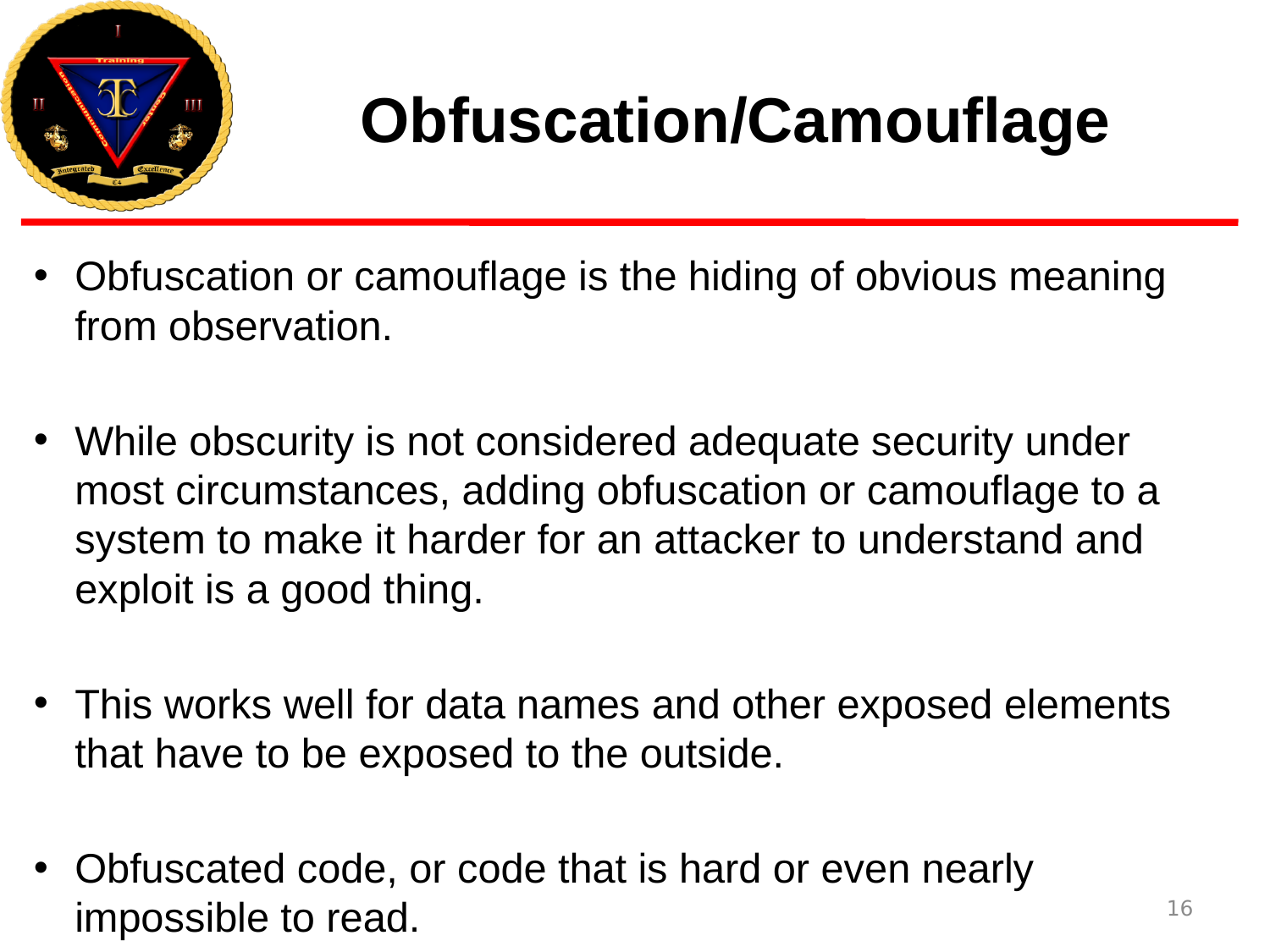

# Obfuscation/Camouflage
Obfuscation or camouflage is the hiding of obvious meaning from observation.

While obscurity is not considered adequate security under most circumstances, adding obfuscation or camouflage to a system to make it harder for an attacker to understand and exploit is a good thing.

This works well for data names and other exposed elements that have to be exposed to the outside.

Obfuscated code, or code that is hard or even nearly impossible to read.
16